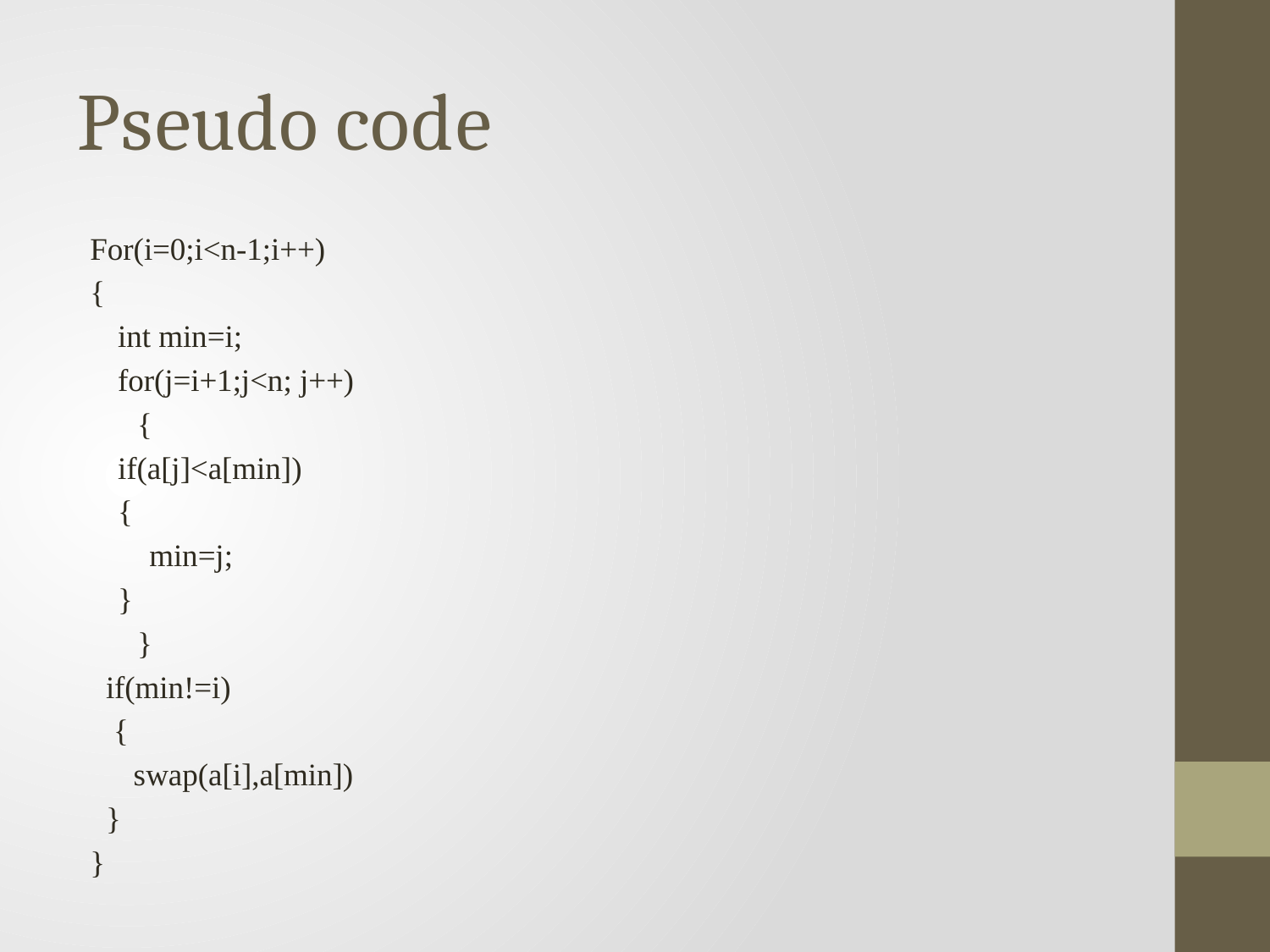

# Pseudo code
For(i=0;i<n-1;i++)
{
	int min=i;
	for(j=i+1;j<n; j++)
      {
   		if(a[j]<a[min])
		{
		    min=j;
		}
      }
  if(min!=i)
   {
	  swap(a[i],a[min])
  }
}